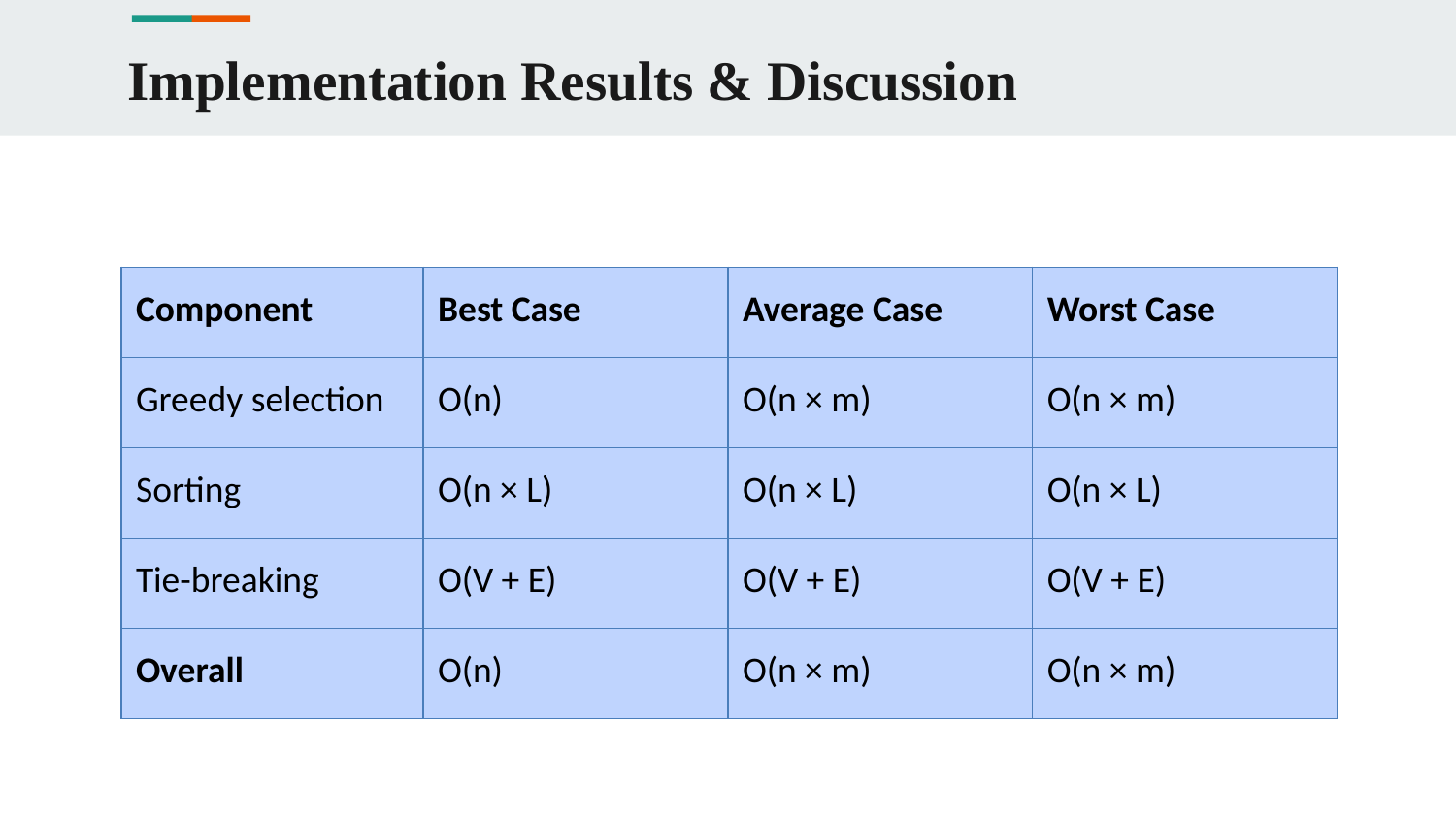

# Implementation Results & Discussion
| Component | Best Case | Average Case | Worst Case |
| --- | --- | --- | --- |
| Greedy selection | O(n) | O(n × m) | O(n × m) |
| Sorting | O(n × L) | O(n × L) | O(n × L) |
| Tie-breaking | O(V + E) | O(V + E) | O(V + E) |
| Overall | O(n) | O(n × m) | O(n × m) |